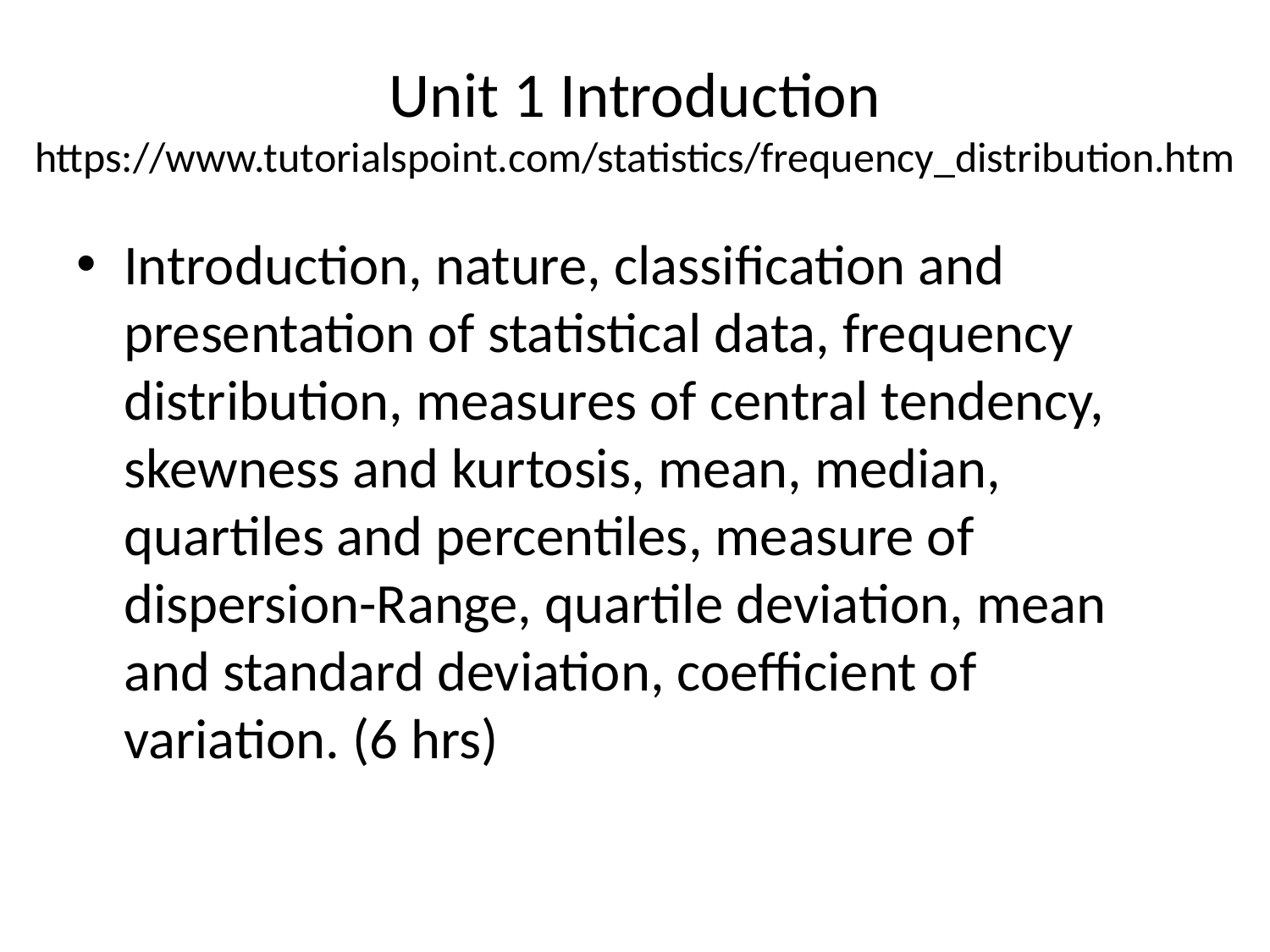

# Unit 1 Introduction https://www.tutorialspoint.com/statistics/frequency_distribution.htm
Introduction, nature, classification and presentation of statistical data, frequency distribution, measures of central tendency, skewness and kurtosis, mean, median, quartiles and percentiles, measure of dispersion-Range, quartile deviation, mean and standard deviation, coefficient of variation. (6 hrs)